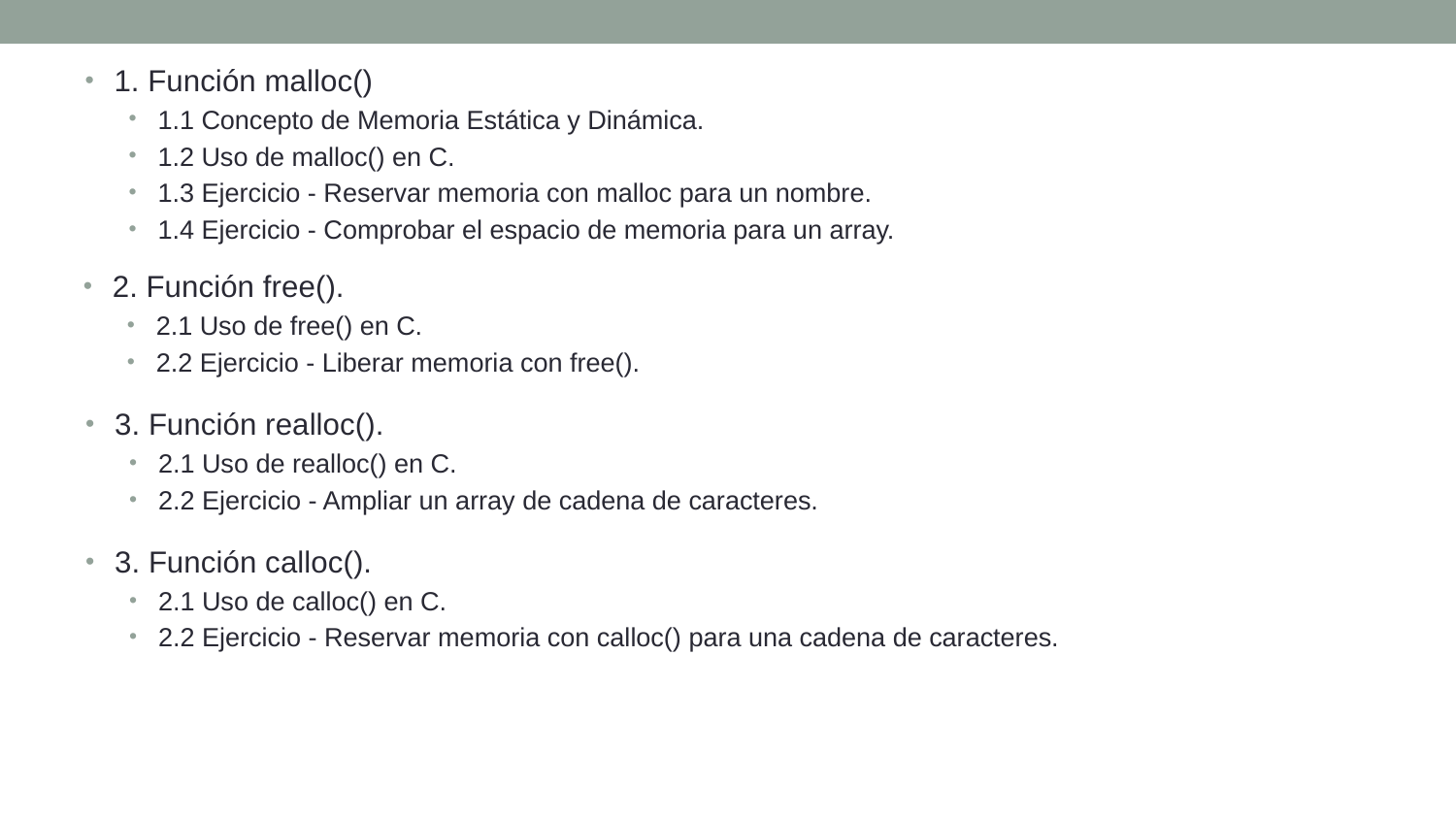

1. Función malloc()
1.1 Concepto de Memoria Estática y Dinámica.
1.2 Uso de malloc() en C.
1.3 Ejercicio - Reservar memoria con malloc para un nombre.
1.4 Ejercicio - Comprobar el espacio de memoria para un array.
2. Función free().
2.1 Uso de free() en C.
2.2 Ejercicio - Liberar memoria con free().

3. Función realloc().
2.1 Uso de realloc() en C.
2.2 Ejercicio - Ampliar un array de cadena de caracteres.

3. Función calloc().
2.1 Uso de calloc() en C.
2.2 Ejercicio - Reservar memoria con calloc() para una cadena de caracteres.